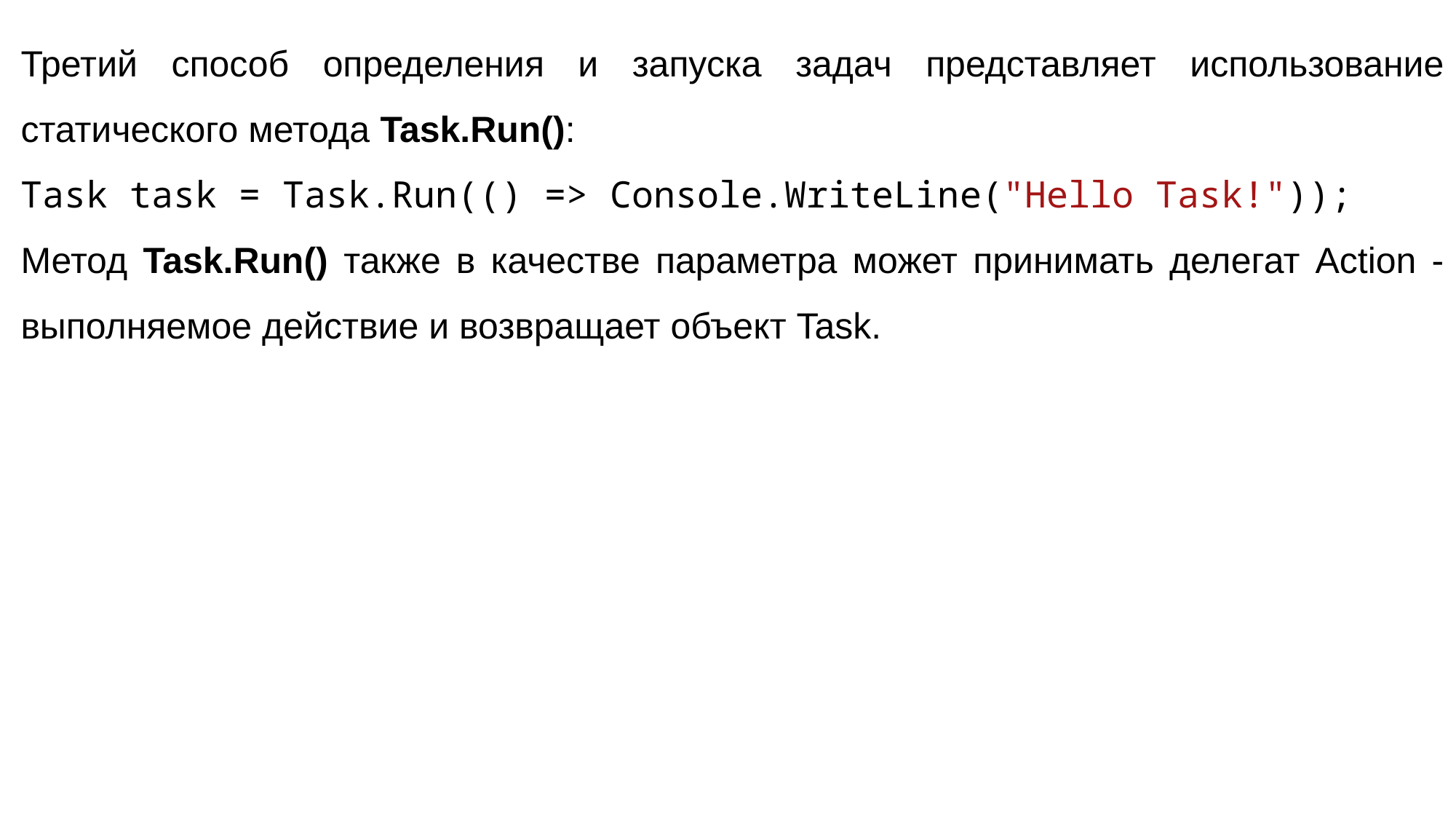

Третий способ определения и запуска задач представляет использование статического метода Task.Run():
Task task = Task.Run(() => Console.WriteLine("Hello Task!"));
Метод Task.Run() также в качестве параметра может принимать делегат Action - выполняемое действие и возвращает объект Task.